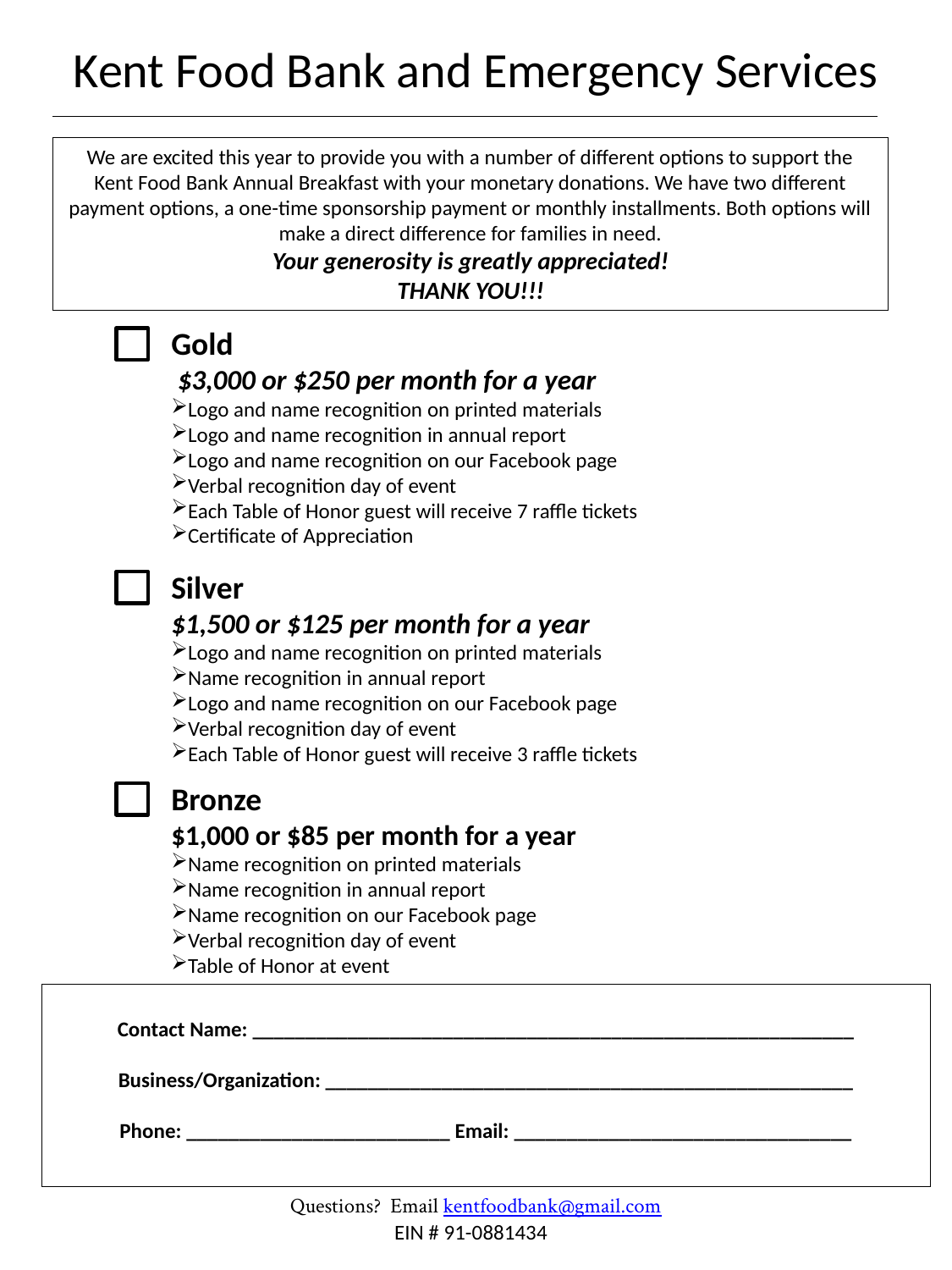

Kent Food Bank and Emergency Services
We are excited this year to provide you with a number of different options to support the Kent Food Bank Annual Breakfast with your monetary donations. We have two different payment options, a one-time sponsorship payment or monthly installments. Both options will make a direct difference for families in need.
Your generosity is greatly appreciated!
THANK YOU!!!
Gold
 $3,000 or $250 per month for a year
Logo and name recognition on printed materials
Logo and name recognition in annual report
Logo and name recognition on our Facebook page
Verbal recognition day of event
Each Table of Honor guest will receive 7 raffle tickets
Certificate of Appreciation

Silver
$1,500 or $125 per month for a year
Logo and name recognition on printed materials
Name recognition in annual report
Logo and name recognition on our Facebook page
Verbal recognition day of event
Each Table of Honor guest will receive 3 raffle tickets

Bronze
$1,000 or $85 per month for a year
Name recognition on printed materials
Name recognition in annual report
Name recognition on our Facebook page
Verbal recognition day of event
Table of Honor at event

Contact Name: _________________________________________________________

Business/Organization: __________________________________________________

Phone: _________________________ Email: ________________________________

Questions?  Email kentfoodbank@gmail.com
EIN # 91-0881434